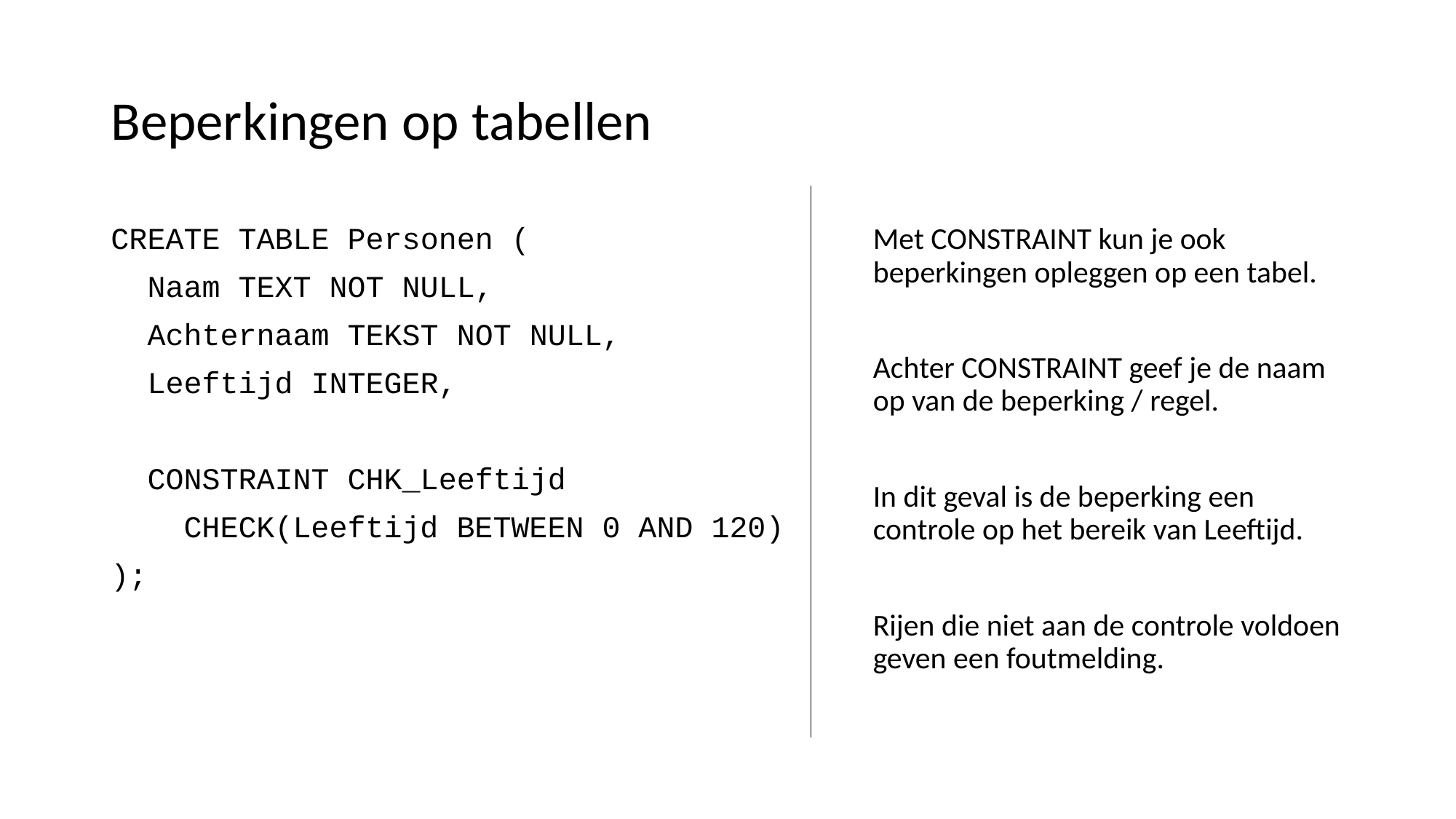

# Beperkingen op tabellen
CREATE TABLE Personen (
  Naam TEXT NOT NULL,
  Achternaam TEKST NOT NULL,
  Leeftijd INTEGER,

  CONSTRAINT CHK_Leeftijd
    CHECK(Leeftijd BETWEEN 0 AND 120)
);
Met CONSTRAINT kun je ook beperkingen opleggen op een tabel.

Achter CONSTRAINT geef je de naam op van de beperking / regel.

In dit geval is de beperking een controle op het bereik van Leeftijd.

Rijen die niet aan de controle voldoen geven een foutmelding.